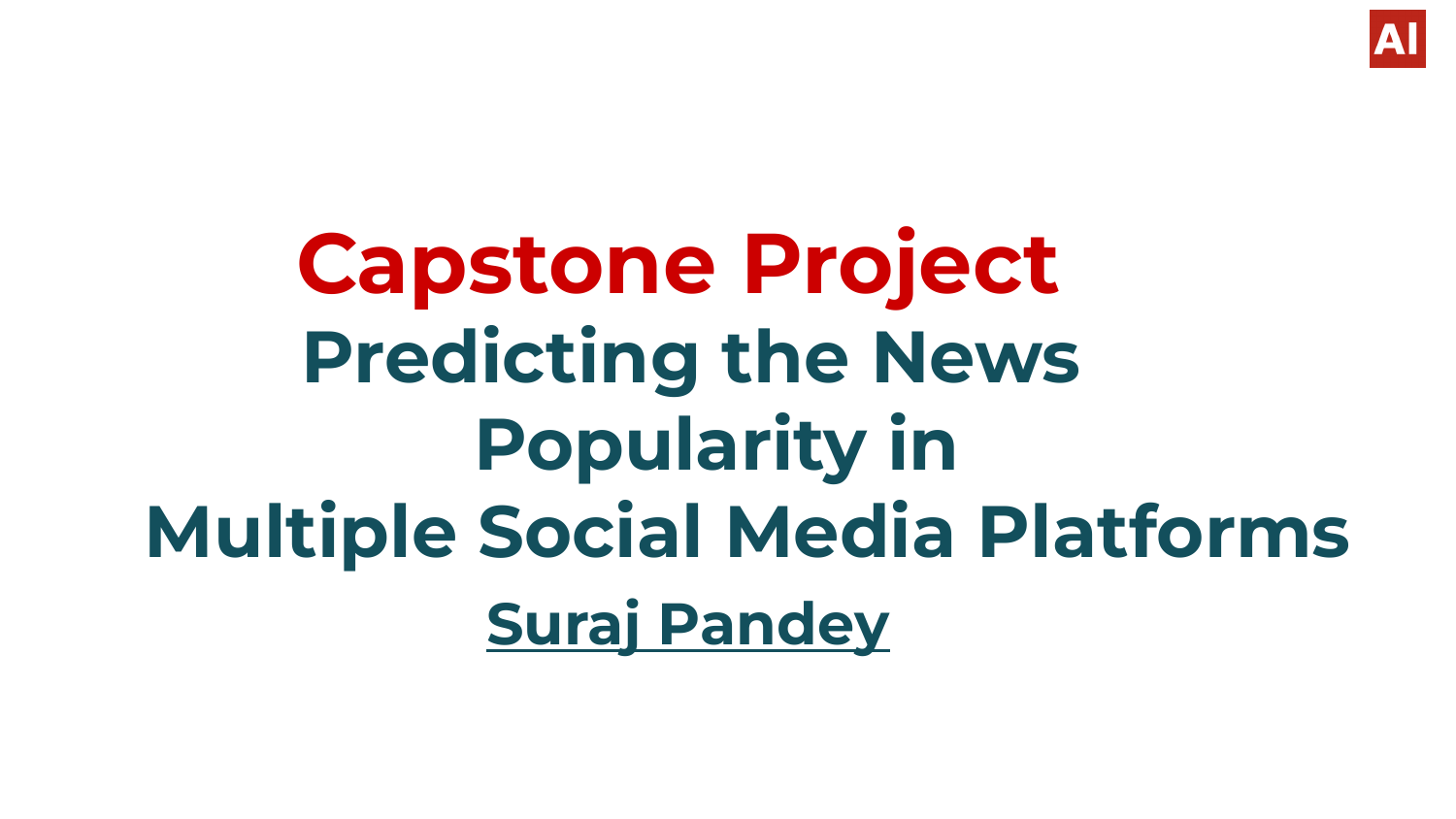

# Capstone Project
            Predicting the News
Popularity in
   Multiple Social Media Platforms
                     Suraj Pandey